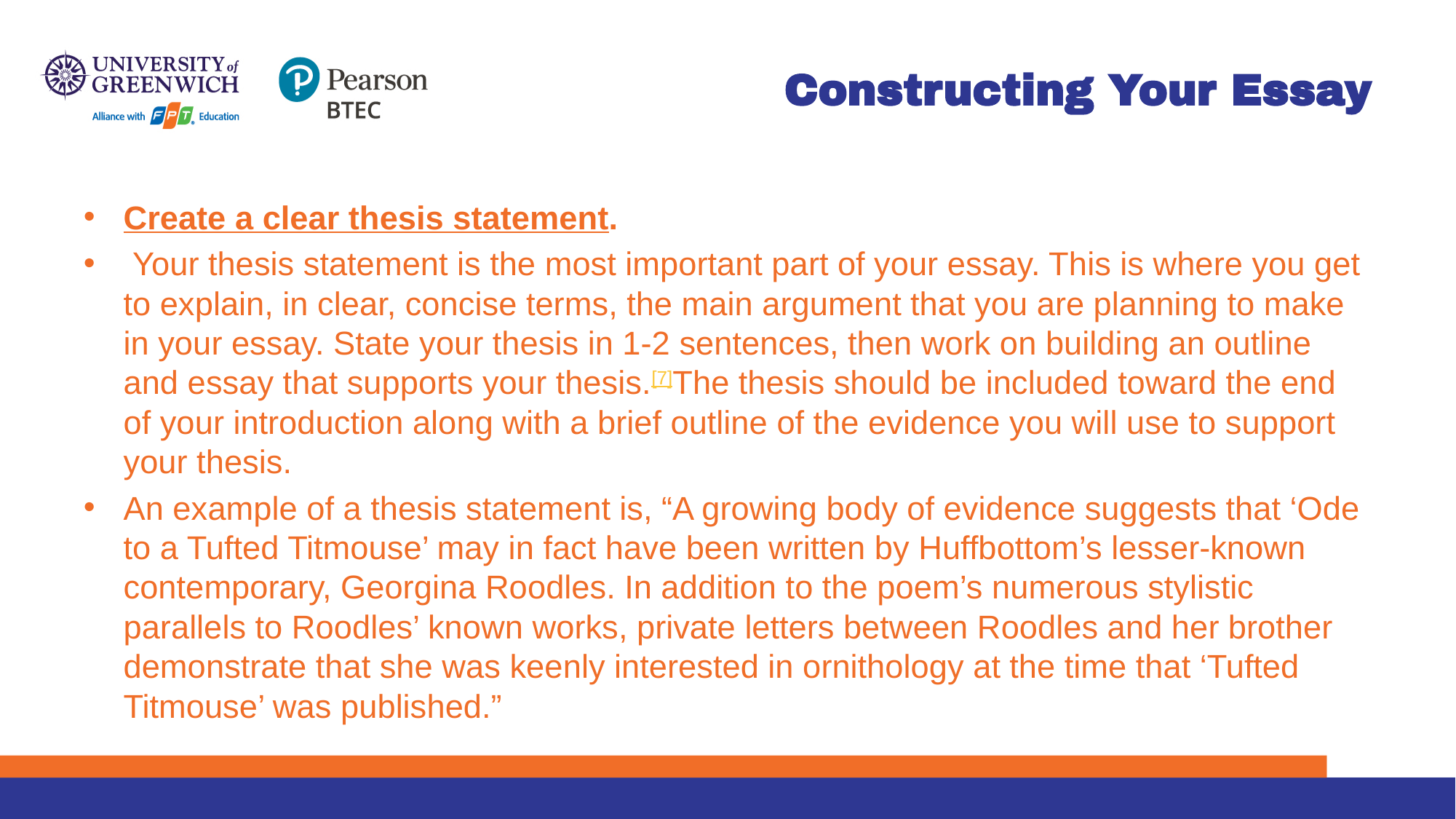

# Constructing Your Essay
Create a clear thesis statement.
 Your thesis statement is the most important part of your essay. This is where you get to explain, in clear, concise terms, the main argument that you are planning to make in your essay. State your thesis in 1-2 sentences, then work on building an outline and essay that supports your thesis.[7]The thesis should be included toward the end of your introduction along with a brief outline of the evidence you will use to support your thesis.
An example of a thesis statement is, “A growing body of evidence suggests that ‘Ode to a Tufted Titmouse’ may in fact have been written by Huffbottom’s lesser-known contemporary, Georgina Roodles. In addition to the poem’s numerous stylistic parallels to Roodles’ known works, private letters between Roodles and her brother demonstrate that she was keenly interested in ornithology at the time that ‘Tufted Titmouse’ was published.”